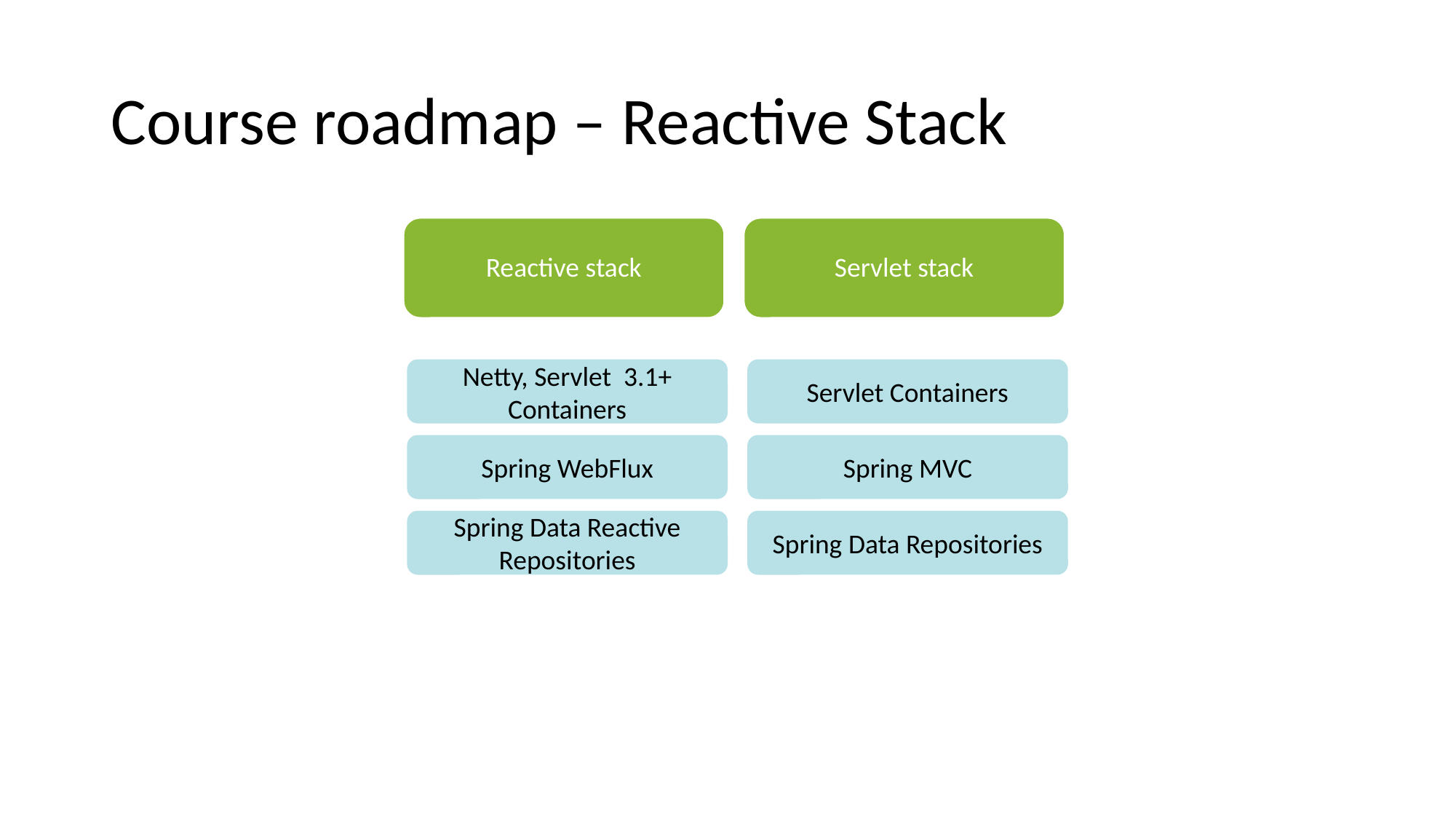

# Course roadmap – Reactive Stack

Reactive stack

Servlet stack
Netty, Servlet  3.1+ Containers
Servlet Containers
Spring WebFlux
Spring MVC
Spring Data Reactive Repositories
Spring Data Repositories